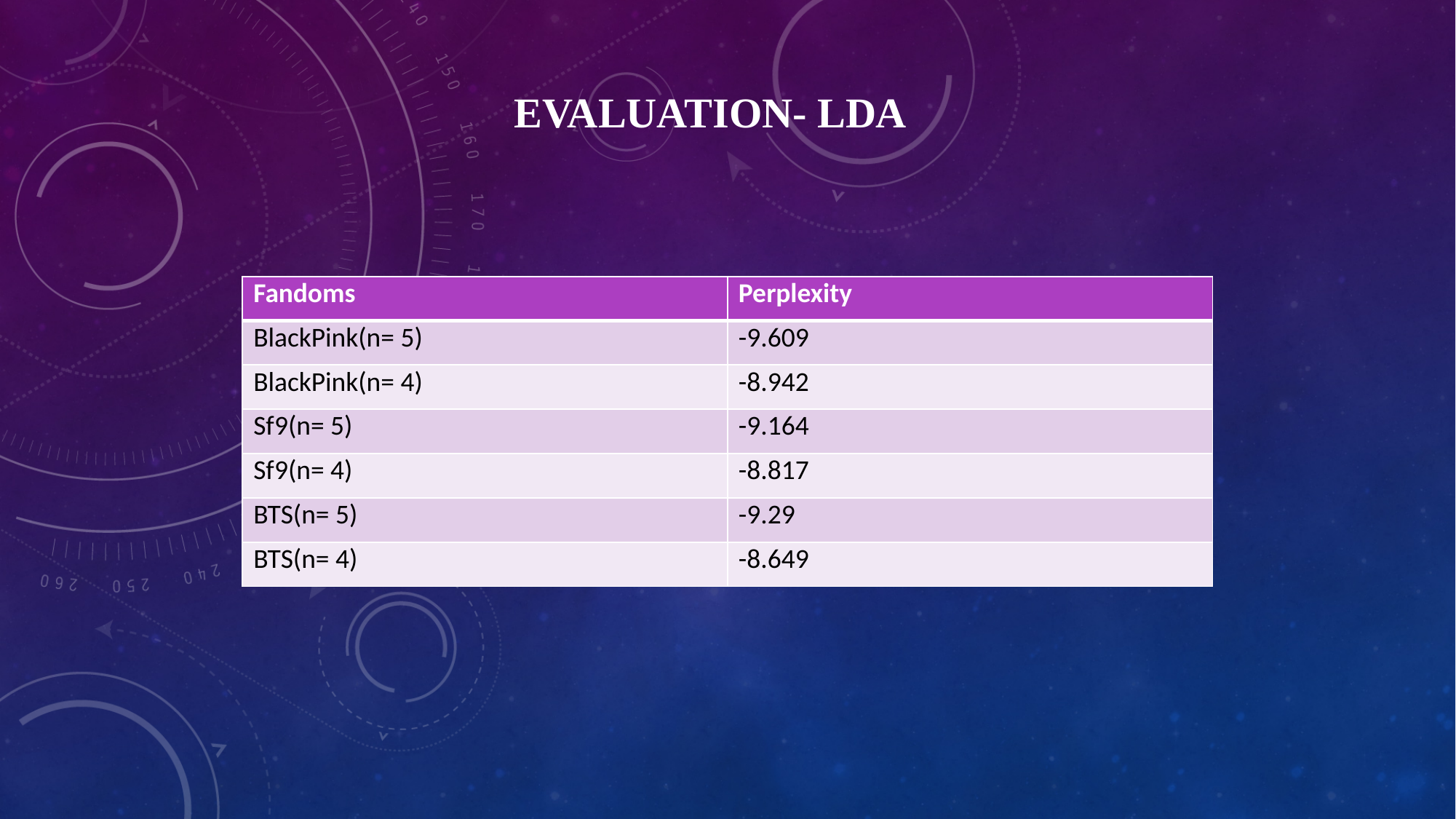

Evaluation- LDA

| Fandoms | Perplexity |
| --- | --- |
| BlackPink(n= 5) | -9.609 |
| BlackPink(n= 4) | -8.942 |
| Sf9(n= 5) | -9.164 |
| Sf9(n= 4) | -8.817 |
| BTS(n= 5) | -9.29 |
| BTS(n= 4) | -8.649 |